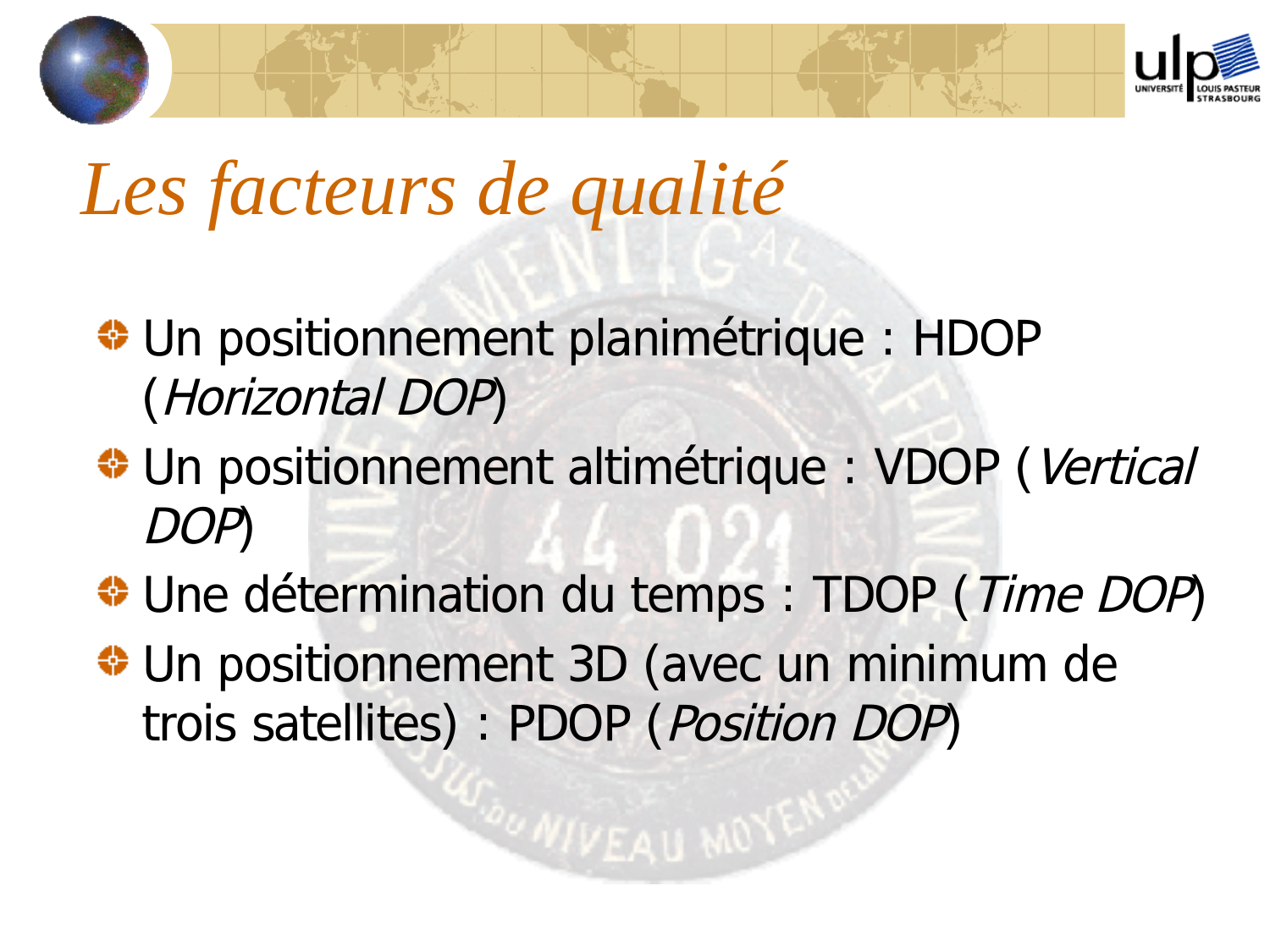

# Les facteurs de qualité
Un positionnement planimétrique : HDOP (Horizontal DOP)
Un positionnement altimétrique : VDOP (Vertical DOP)
Une détermination du temps : TDOP (Time DOP)
Un positionnement 3D (avec un minimum de trois satellites) : PDOP (Position DOP)